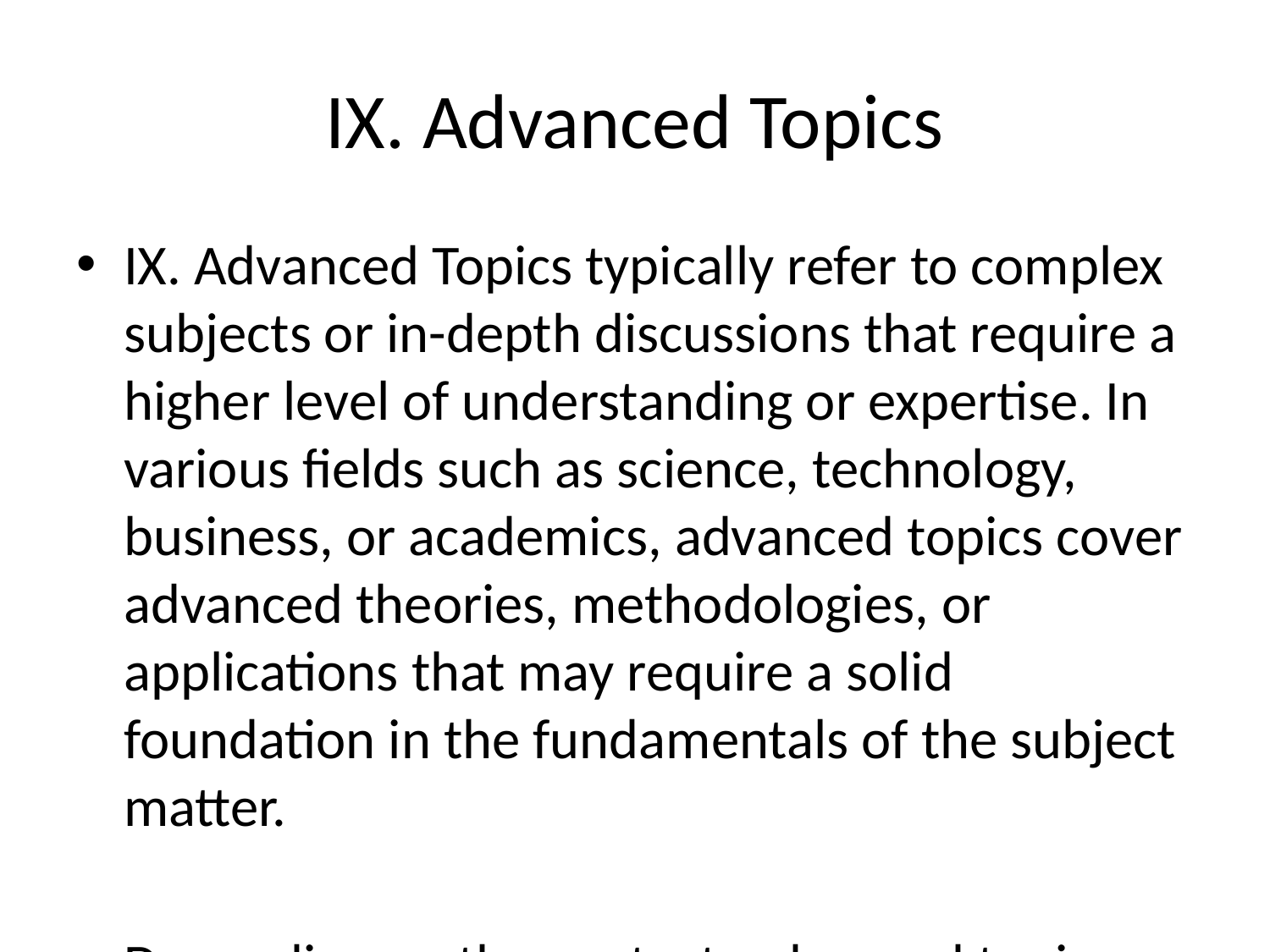

# IX. Advanced Topics
IX. Advanced Topics typically refer to complex subjects or in-depth discussions that require a higher level of understanding or expertise. In various fields such as science, technology, business, or academics, advanced topics cover advanced theories, methodologies, or applications that may require a solid foundation in the fundamentals of the subject matter.

Depending on the context, advanced topics can include sophisticated concepts, cutting-edge research, specialized techniques, mathematical modeling, advanced calculations, or any subject matter that builds upon the basics and dives deeper into the subject area.

In business or finance, advanced topics may include quantitative analysis, risk management strategies, complex financial instruments, advanced statistical modeling, or advanced investment principles.

In science and technology, advanced topics can range from advanced topics in physics, quantum mechanics, artificial intelligence, genetic engineering, advanced coding algorithms, or any other area that delves into the nuanced and intricate aspects of the subject.

Students or professionals seeking to explore advanced topics are usually required to have a solid understanding of the fundamentals and the prerequisite knowledge to grasp the complexities involved. Advanced topics often require critical thinking, problem-solving skills, and the ability to synthesize information from various sources.

Overall, advanced topics aim to deepen understanding, promote critical thinking, and expand knowledge in a particular subject area beyond the basics, offering a more comprehensive perspective and insight into complex phenomena or specialized areas of study.